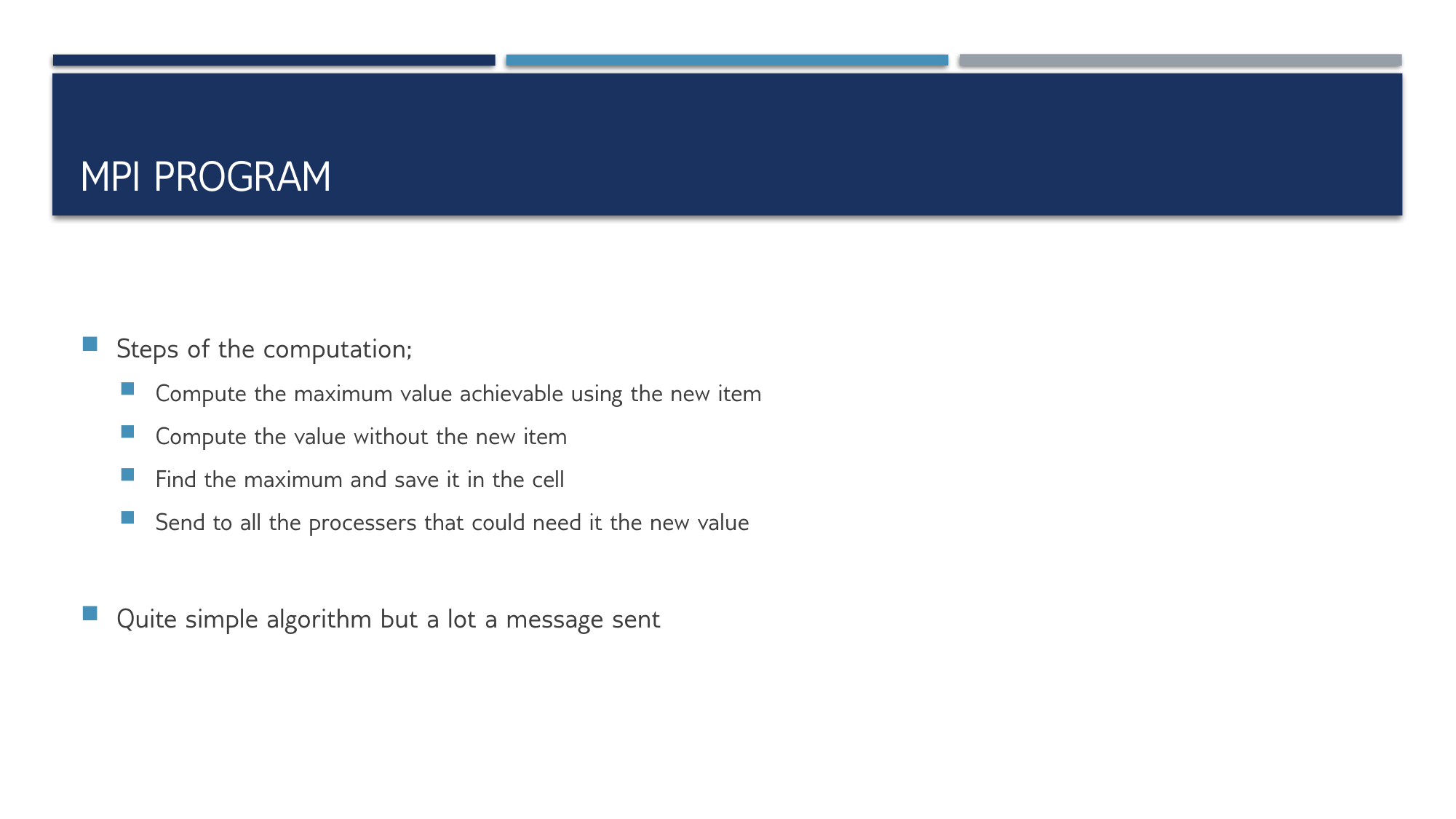

# MPI PROGRAM
Steps of the computation;
Compute the maximum value achievable using the new item
Compute the value without the new item
Find the maximum and save it in the cell
Send to all the processers that could need it the new value

Quite simple algorithm but a lot a message sent